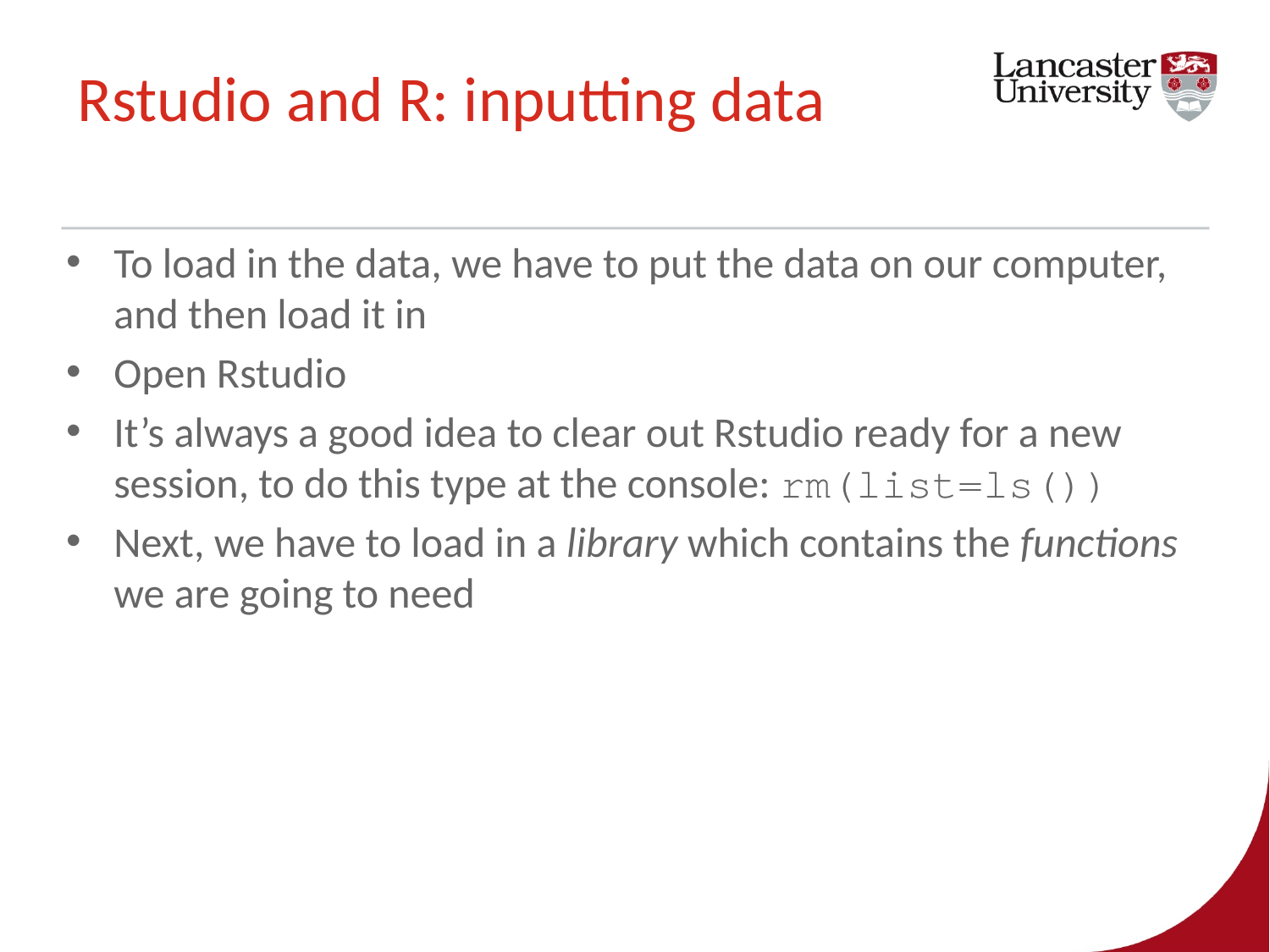

# Rstudio and R: inputting data
To load in the data, we have to put the data on our computer, and then load it in
Open Rstudio
It’s always a good idea to clear out Rstudio ready for a new session, to do this type at the console: rm(list=ls())
Next, we have to load in a library which contains the functions we are going to need